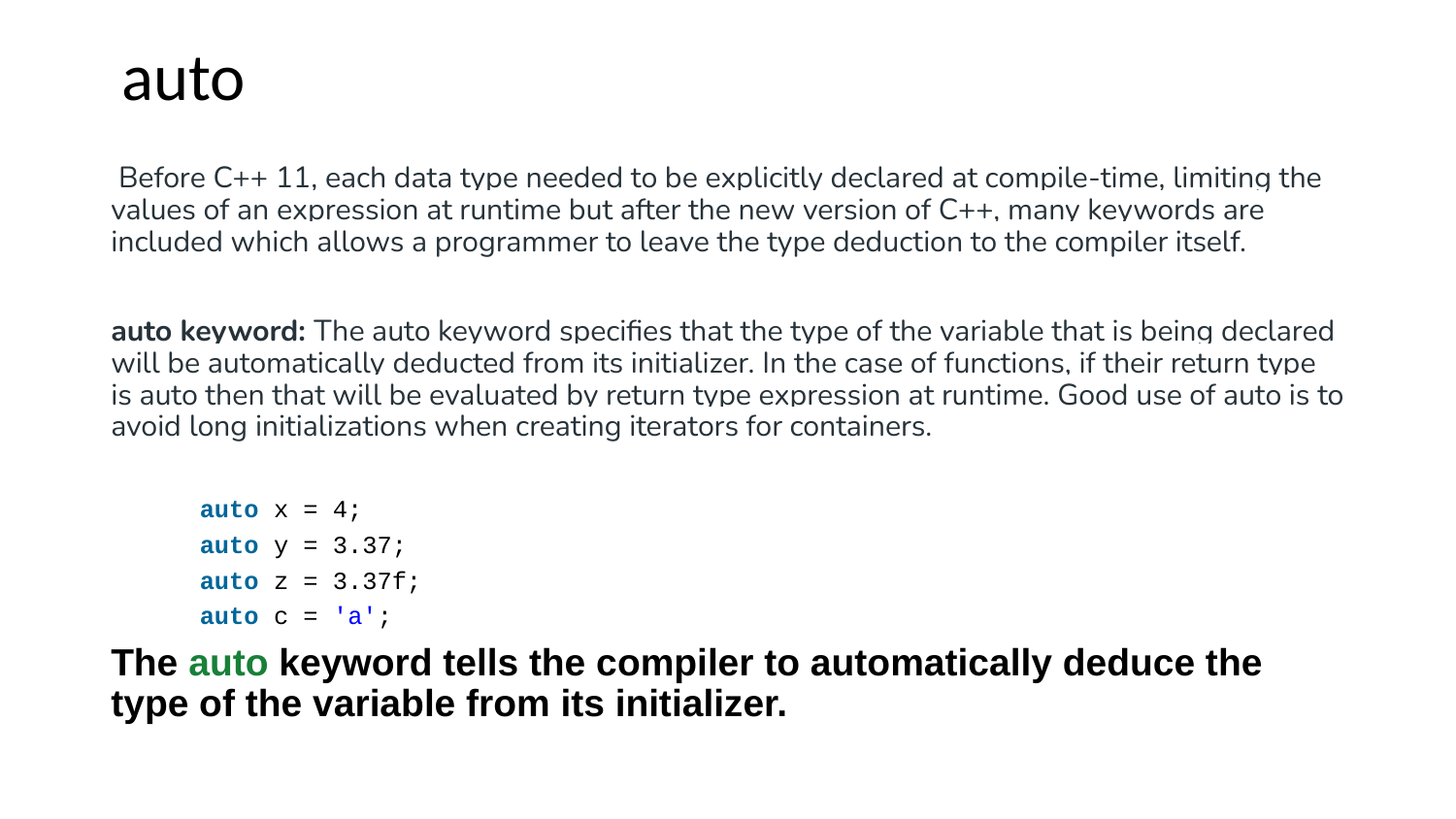

# auto
 Before C++ 11, each data type needed to be explicitly declared at compile-time, limiting the values of an expression at runtime but after the new version of C++, many keywords are included which allows a programmer to leave the type deduction to the compiler itself.

auto keyword: The auto keyword specifies that the type of the variable that is being declared will be automatically deducted from its initializer. In the case of functions, if their return type is auto then that will be evaluated by return type expression at runtime. Good use of auto is to avoid long initializations when creating iterators for containers.

      auto x = 4;
      auto y = 3.37;
      auto z = 3.37f;
      auto c = 'a';
The auto keyword tells the compiler to automatically deduce the type of the variable from its initializer.